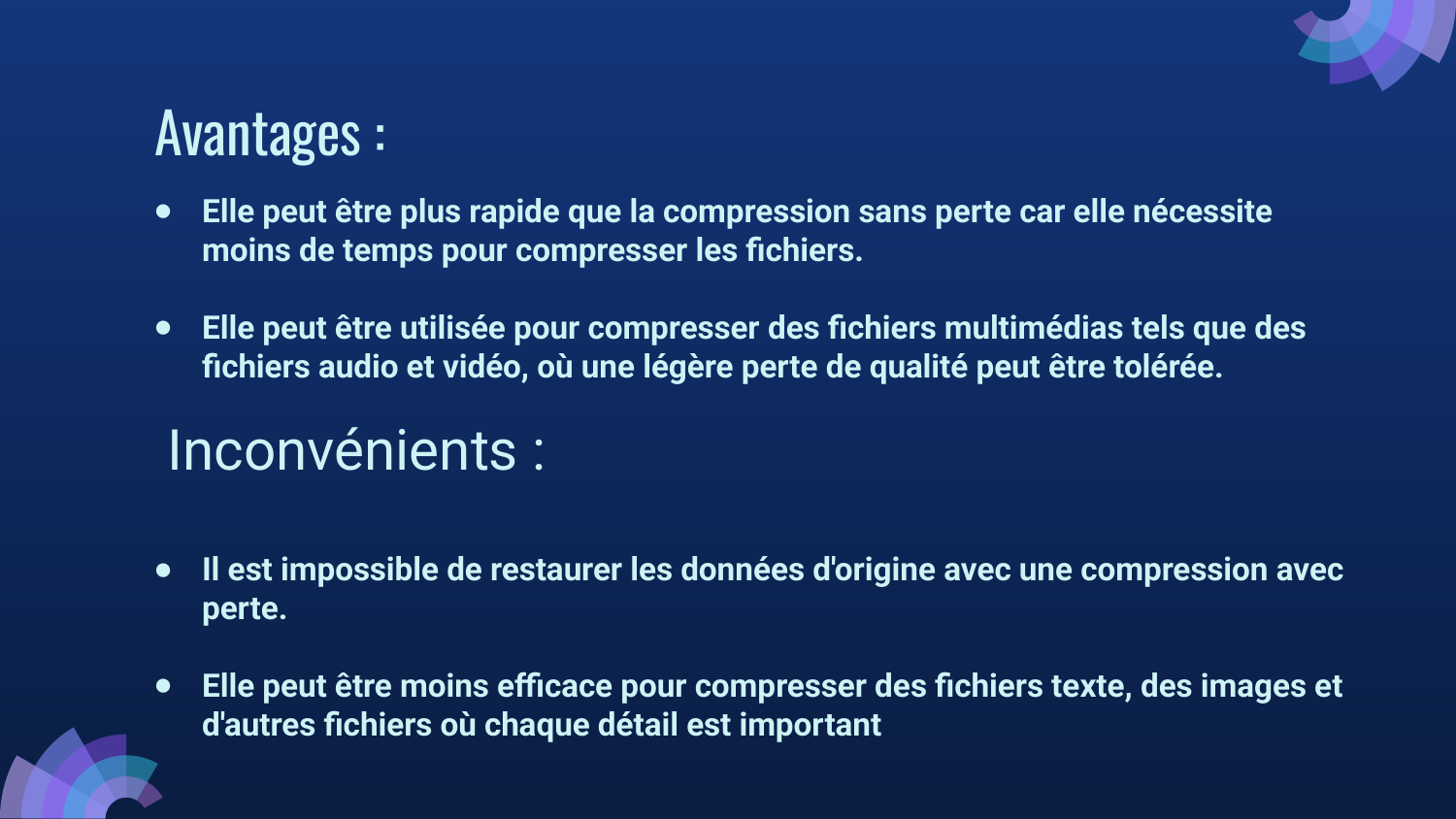

# Avantages :
Elle peut être plus rapide que la compression sans perte car elle nécessite moins de temps pour compresser les fichiers.

Elle peut être utilisée pour compresser des fichiers multimédias tels que des fichiers audio et vidéo, où une légère perte de qualité peut être tolérée.

 Inconvénients :

Il est impossible de restaurer les données d'origine avec une compression avec perte.

Elle peut être moins efficace pour compresser des fichiers texte, des images et d'autres fichiers où chaque détail est important